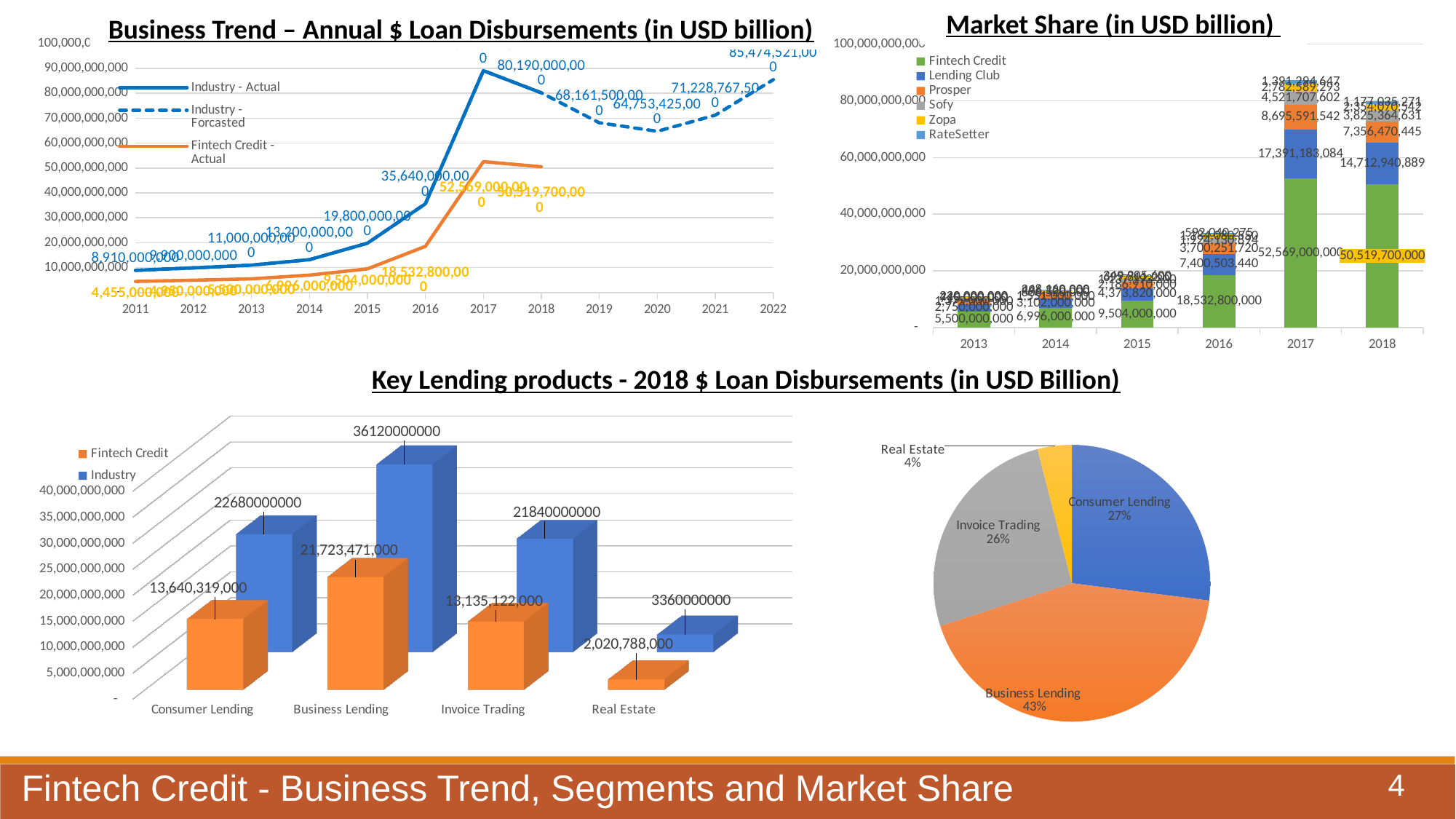

Market Share (in USD billion)
Business Trend – Annual $ Loan Disbursements (in USD billion)

### Chart

| Category |  |  |  |
|---|---|---|---|
| 2011 | 8910000000.0 | 8910000000.0 | 4455000000.0 |
| 2012 | 9900000000.0 | 9900000000.0 | 4950000000.0 |
| 2013 | 11000000000.0 | 11000000000.0 | 5500000000.0 |
| 2014 | 13200000000.0 | 13200000000.0 | 6996000000.0 |
| 2015 | 19800000000.0 | 19800000000.0 | 9504000000.0 |
| 2016 | 35640000000.0 | 35640000000.0 | 18532800000.0 |
| 2017 | 89100000000.0 | 89100000000.0 | 52569000000.0 |
| 2018 | 80190000000.0 | 80190000000.0 | 50519700000.0 |
| 2019 | None | 68161500000.0 | None |
| 2020 | None | 64753425000.0 | None |
| 2021 | None | 71228767500.0 | None |
| 2022 | None | 85474521000.0 | None |

### Chart

| Category | Fintech Credit | Lending Club | Prosper | Sofy | Zopa | RateSetter |
|---|---|---|---|---|---|---|
| 2013 | 5500000000.0 | 2750000000.0 | 1375000000.0 | 715000000.0 | 440000000.0 | 220000000.0 |
| 2014 | 6996000000.0 | 3102000000.0 | 1551000000.0 | 806520000.0 | 496320000.0 | 248160000.0 |
| 2015 | 9504000000.0 | 4373820000.0 | 2186910000.0 | 1137193200.0 | 699811200.0 | 349905600.0 |
| 2016 | 18532800000.0 | 7400503439.999999 | 3700251719.9999995 | 1924130894.3999999 | 1184080550.4 | 592040275.2 |
| 2017 | 52569000000.0 | 17391183083.999996 | 8695591541.999998 | 4521707601.839999 | 2782589293.4399996 | 1391294646.7199998 |
| 2018 | 50519700000.0 | 14712940889.063995 | 7356470444.531998 | 3825364631.1566396 | 2354070542.25024 | 1177035271.12512 |

### Chart

| Category |  |
|---|---|
| Consumer Lending | 0.27 |
| Business Lending  | 0.43 |
| Invoice Trading | 0.26 |
| Real Estate | 0.04 |

[unsupported chart]

Key Lending products - 2018 $ Loan Disbursements (in USD Billion)

4
Fintech Credit - Business Trend, Segments and Market Share